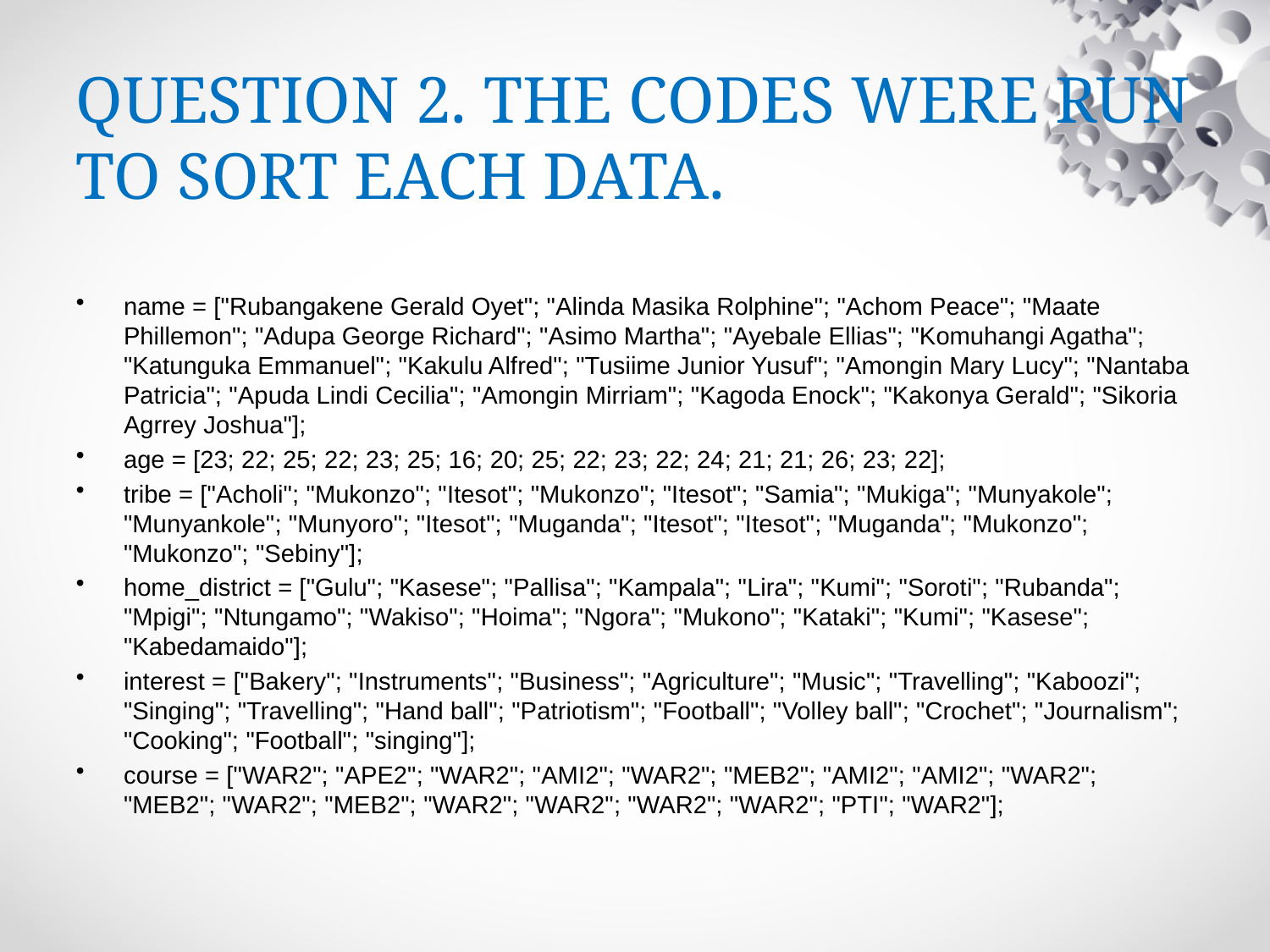

# QUESTION 2. THE CODES WERE RUN TO SORT EACH DATA.
name = ["Rubangakene Gerald Oyet"; "Alinda Masika Rolphine"; "Achom Peace"; "Maate Phillemon"; "Adupa George Richard"; "Asimo Martha"; "Ayebale Ellias"; "Komuhangi Agatha"; "Katunguka Emmanuel"; "Kakulu Alfred"; "Tusiime Junior Yusuf"; "Amongin Mary Lucy"; "Nantaba Patricia"; "Apuda Lindi Cecilia"; "Amongin Mirriam"; "Kagoda Enock"; "Kakonya Gerald"; "Sikoria Agrrey Joshua"];
age = [23; 22; 25; 22; 23; 25; 16; 20; 25; 22; 23; 22; 24; 21; 21; 26; 23; 22];
tribe = ["Acholi"; "Mukonzo"; "Itesot"; "Mukonzo"; "Itesot"; "Samia"; "Mukiga"; "Munyakole"; "Munyankole"; "Munyoro"; "Itesot"; "Muganda"; "Itesot"; "Itesot"; "Muganda"; "Mukonzo"; "Mukonzo"; "Sebiny"];
home_district = ["Gulu"; "Kasese"; "Pallisa"; "Kampala"; "Lira"; "Kumi"; "Soroti"; "Rubanda"; "Mpigi"; "Ntungamo"; "Wakiso"; "Hoima"; "Ngora"; "Mukono"; "Kataki"; "Kumi"; "Kasese"; "Kabedamaido"];
interest = ["Bakery"; "Instruments"; "Business"; "Agriculture"; "Music"; "Travelling"; "Kaboozi"; "Singing"; "Travelling"; "Hand ball"; "Patriotism"; "Football"; "Volley ball"; "Crochet"; "Journalism"; "Cooking"; "Football"; "singing"];
course = ["WAR2"; "APE2"; "WAR2"; "AMI2"; "WAR2"; "MEB2"; "AMI2"; "AMI2"; "WAR2"; "MEB2"; "WAR2"; "MEB2"; "WAR2"; "WAR2"; "WAR2"; "WAR2"; "PTI"; "WAR2"];